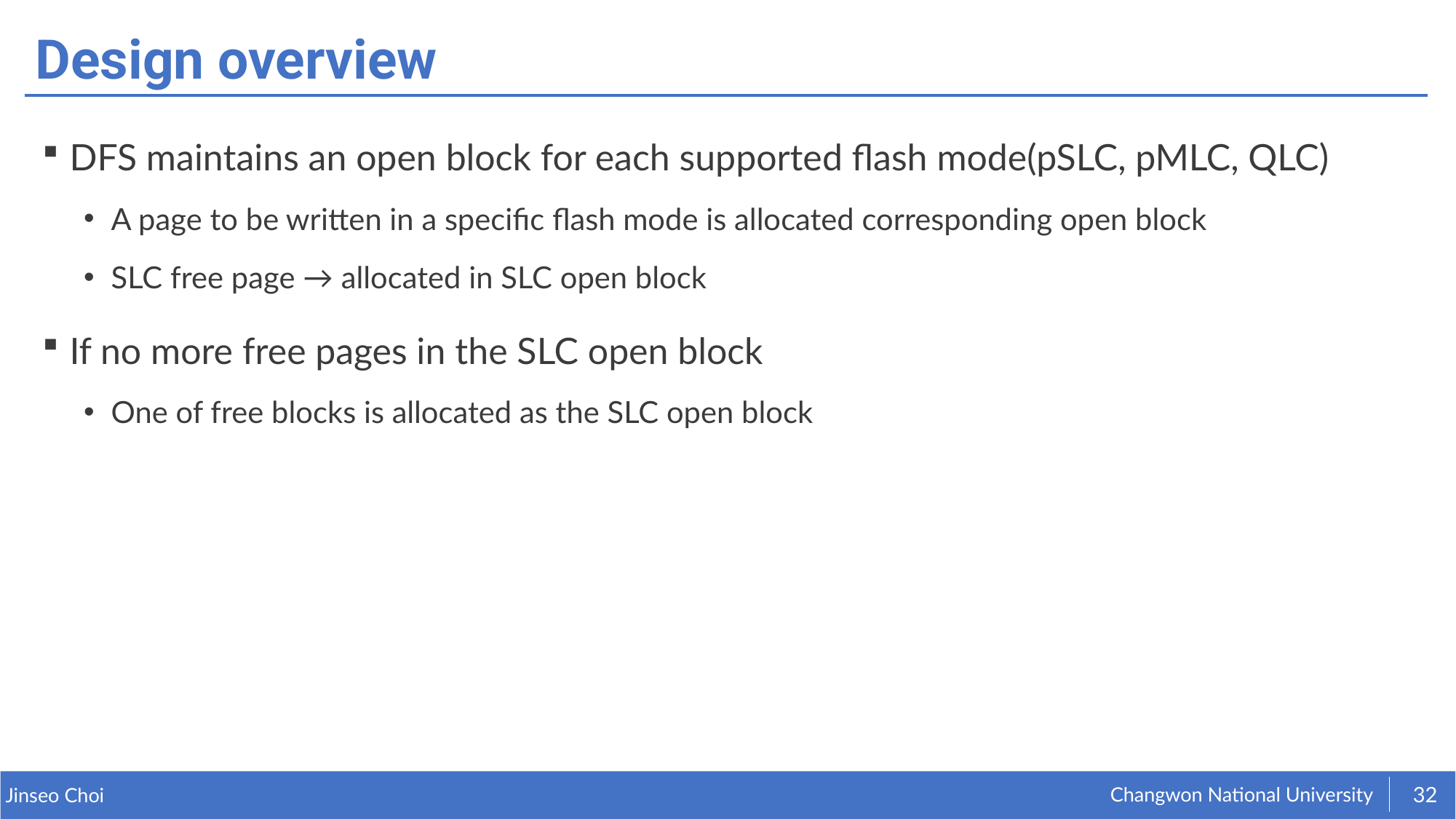

# Design overview
DFS maintains an open block for each supported flash mode(pSLC, pMLC, QLC)
A page to be written in a specific flash mode is allocated corresponding open block
SLC free page → allocated in SLC open block
If no more free pages in the SLC open block
One of free blocks is allocated as the SLC open block
32